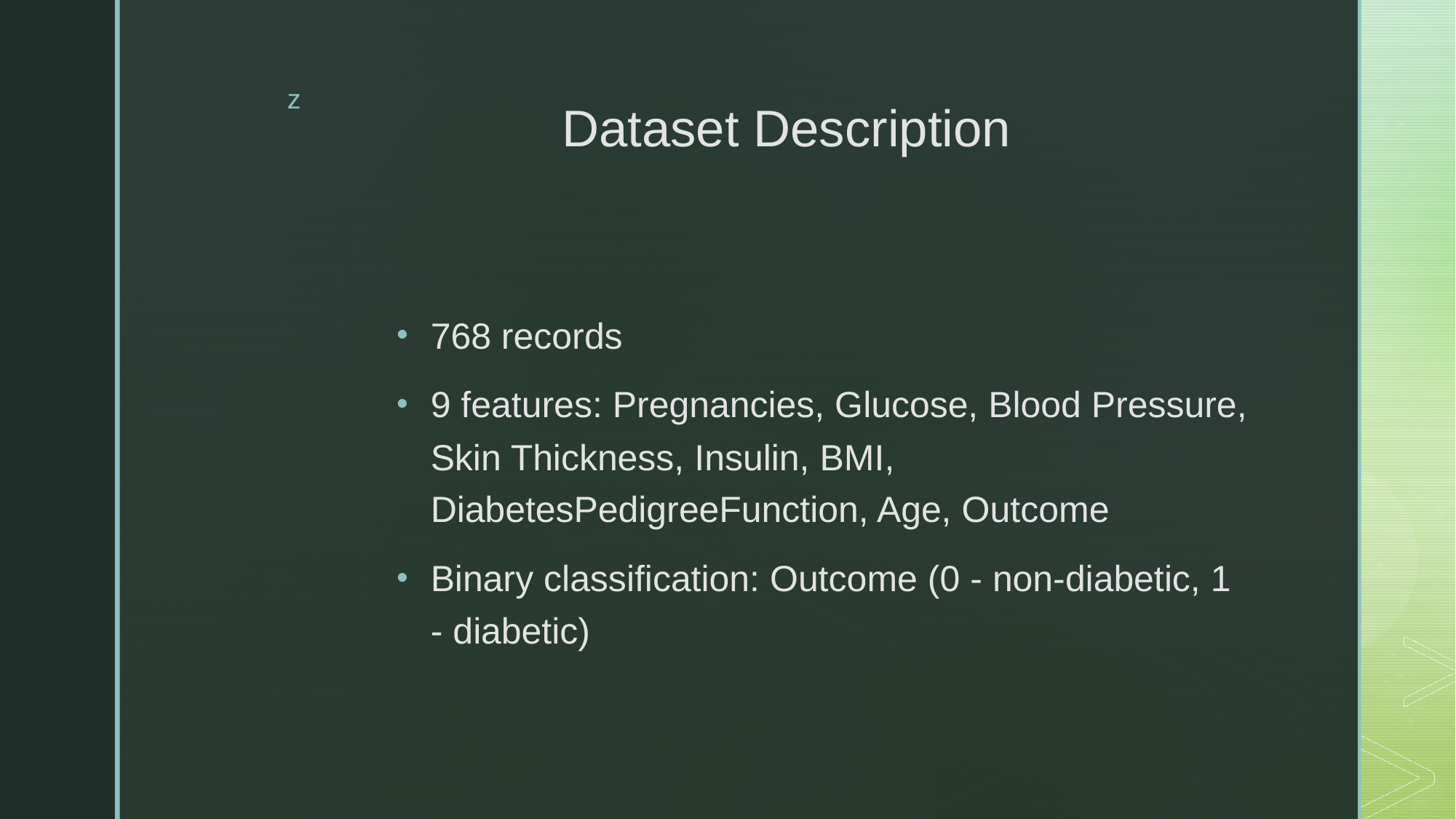

# Dataset Description

768 records
9 features: Pregnancies, Glucose, Blood Pressure, Skin Thickness, Insulin, BMI, DiabetesPedigreeFunction, Age, Outcome
Binary classification: Outcome (0 - non-diabetic, 1 - diabetic)